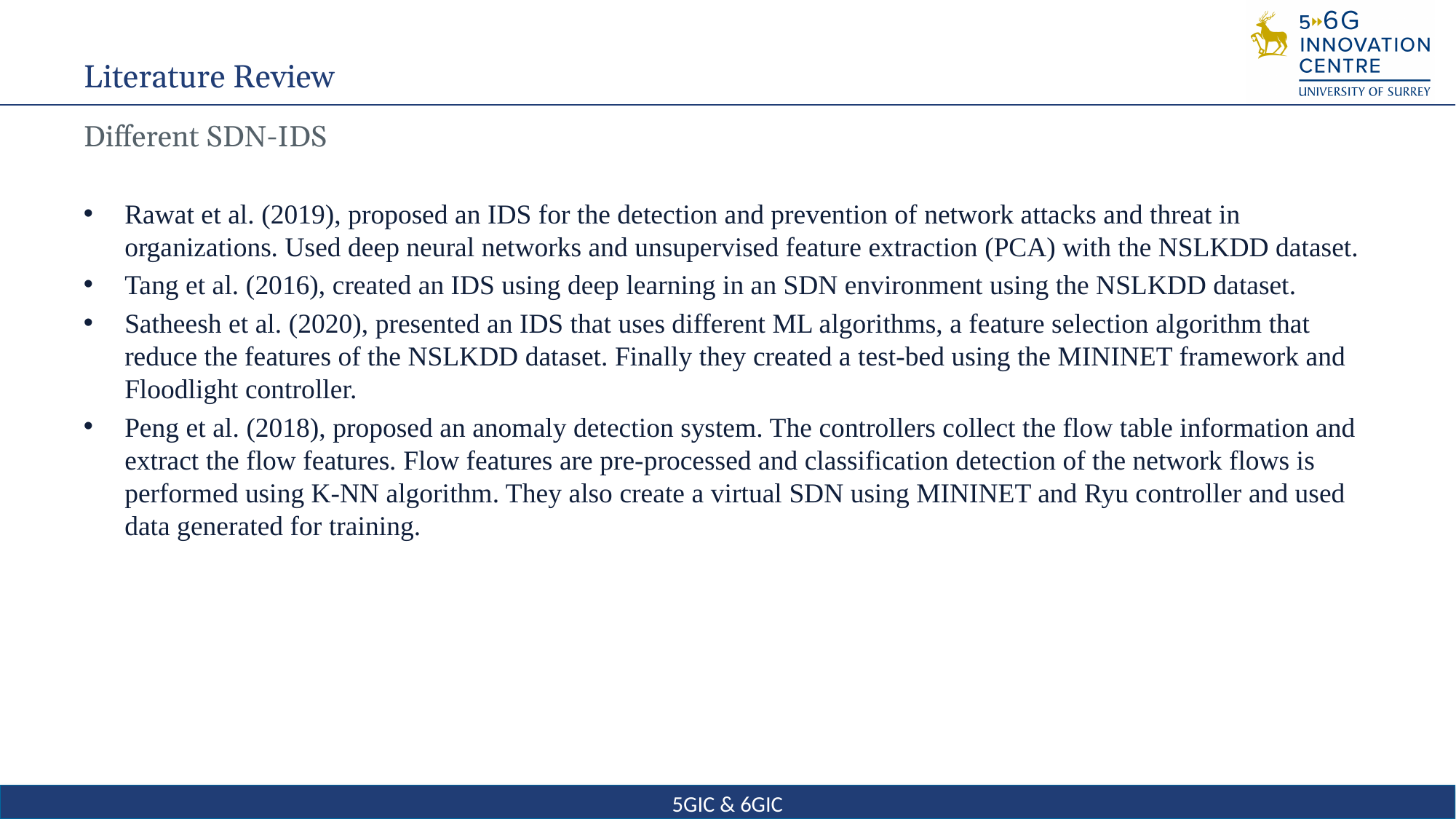

# Literature Review
Different SDN-IDS
Rawat et al. (2019), proposed an IDS for the detection and prevention of network attacks and threat in organizations. Used deep neural networks and unsupervised feature extraction (PCA) with the NSLKDD dataset.
Tang et al. (2016), created an IDS using deep learning in an SDN environment using the NSLKDD dataset.
Satheesh et al. (2020), presented an IDS that uses different ML algorithms, a feature selection algorithm that reduce the features of the NSLKDD dataset. Finally they created a test-bed using the MININET framework and Floodlight controller.
Peng et al. (2018), proposed an anomaly detection system. The controllers collect the flow table information and extract the flow features. Flow features are pre-processed and classification detection of the network flows is performed using K-NN algorithm. They also create a virtual SDN using MININET and Ryu controller and used data generated for training.